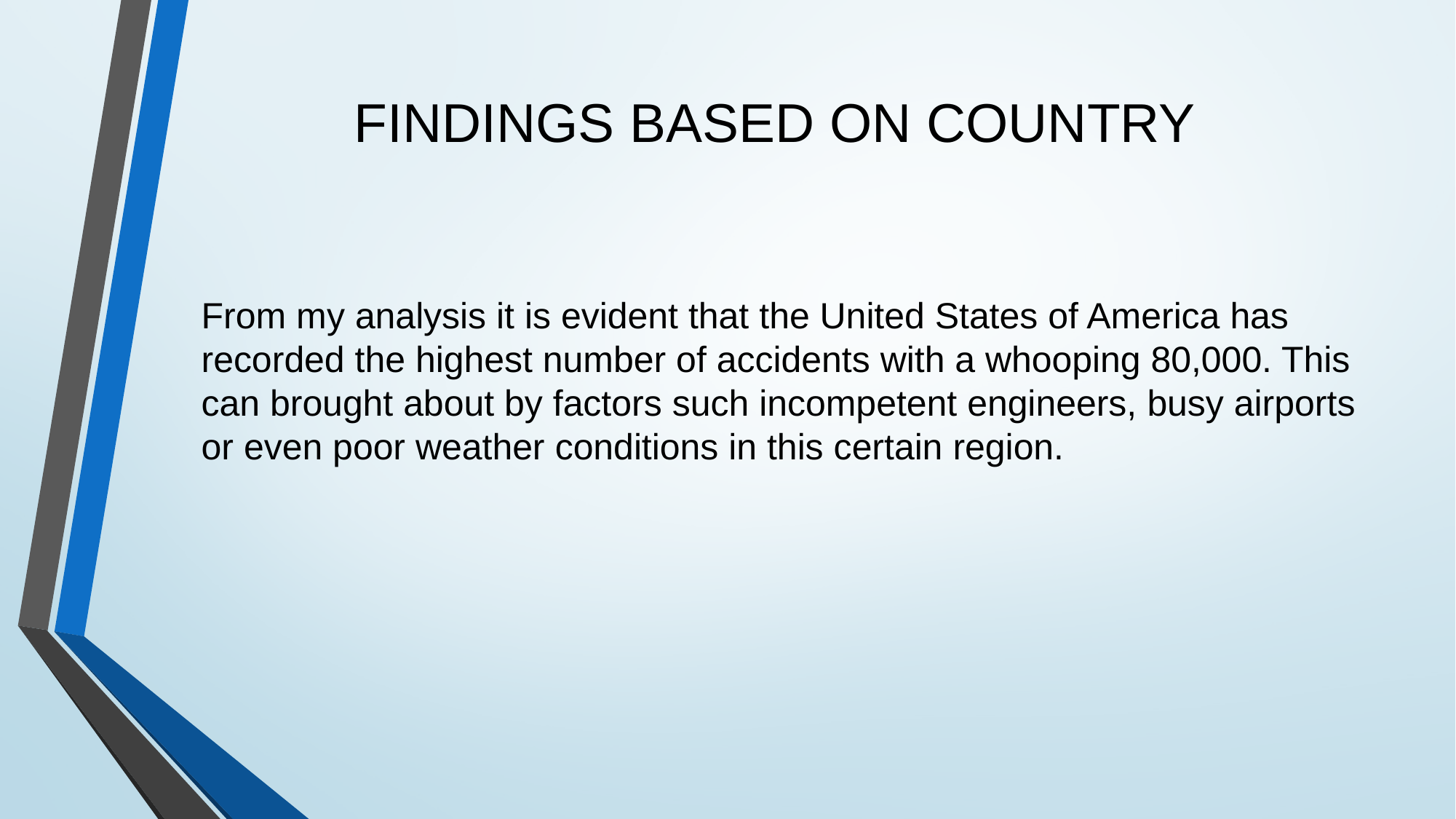

# FINDINGS BASED ON COUNTRY
From my analysis it is evident that the United States of America has recorded the highest number of accidents with a whooping 80,000. This can brought about by factors such incompetent engineers, busy airports or even poor weather conditions in this certain region.